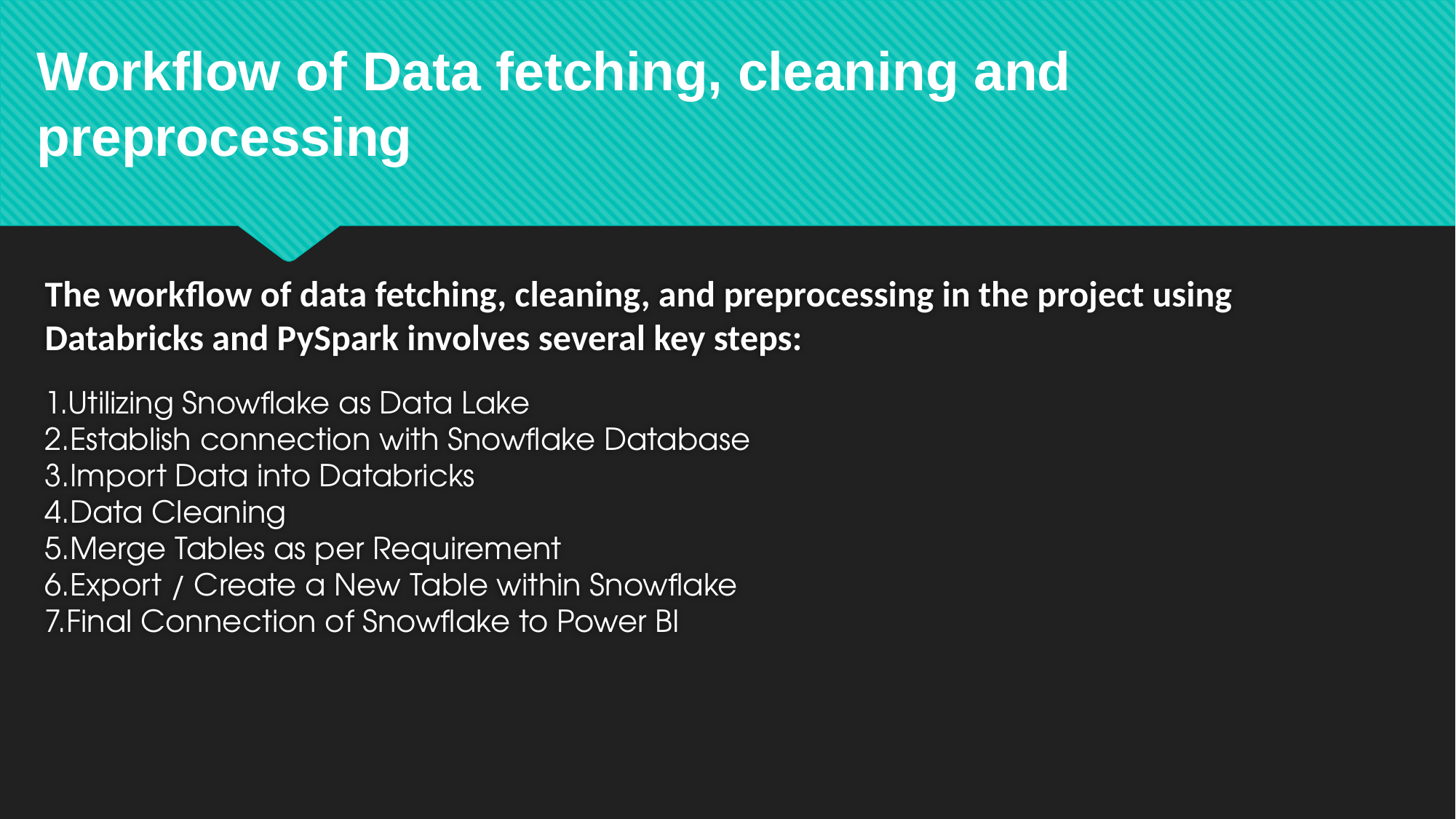

Workflow of Data fetching, cleaning and preprocessing
# The workflow of data fetching, cleaning, and preprocessing in the project using Databricks and PySpark involves several key steps: 1.Utilizing Snowflake as Data Lake
2.Establish connection with Snowflake Database
3.Import Data into Databricks
4.Data Cleaning
5.Merge Tables as per Requirement
6.Export / Create a New Table within Snowflake
7.Final Connection of Snowflake to Power BI